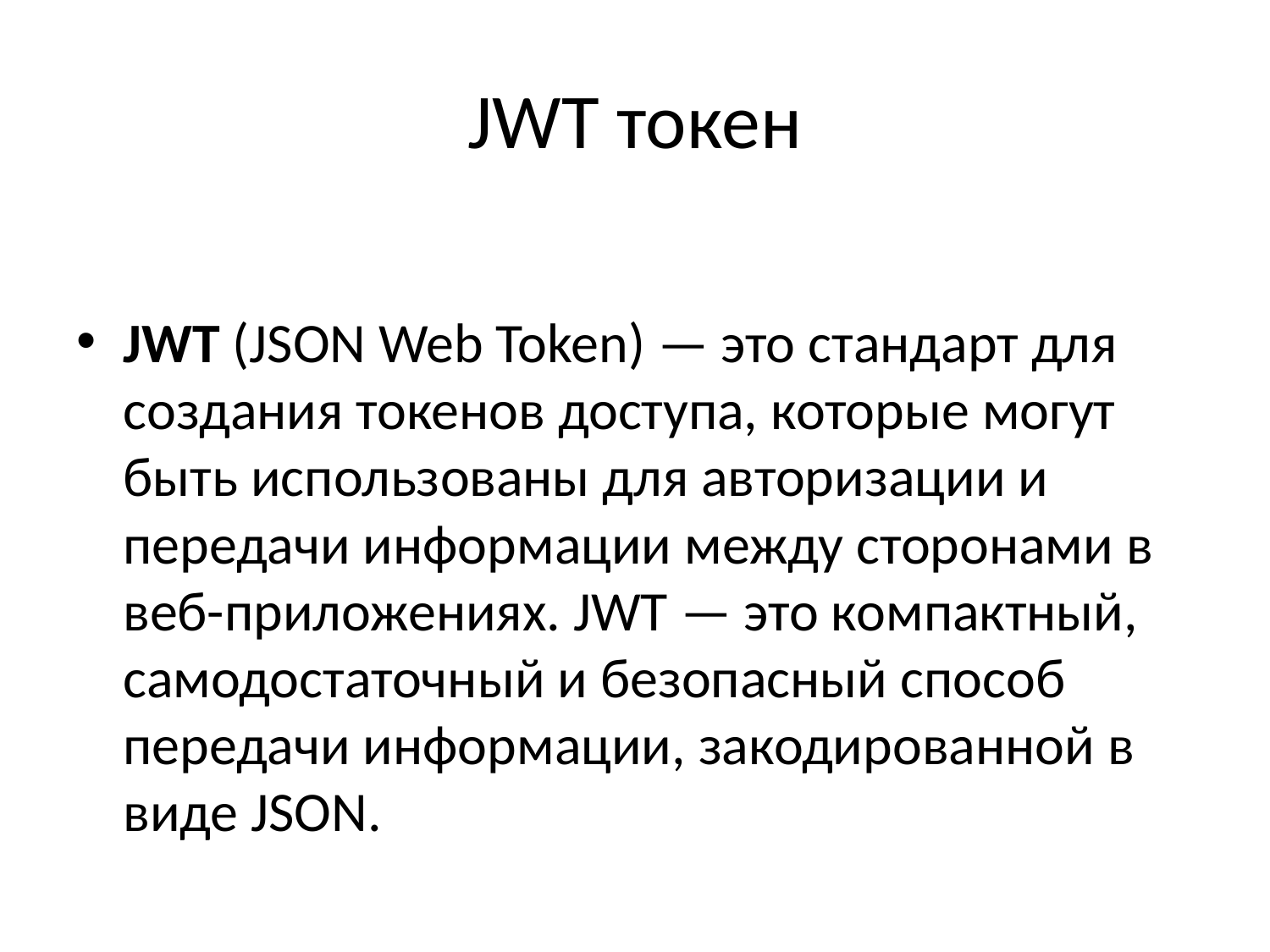

# JWT токен

JWT (JSON Web Token) — это стандарт для создания токенов доступа, которые могут быть использованы для авторизации и передачи информации между сторонами в веб-приложениях. JWT — это компактный, самодостаточный и безопасный способ передачи информации, закодированной в виде JSON.